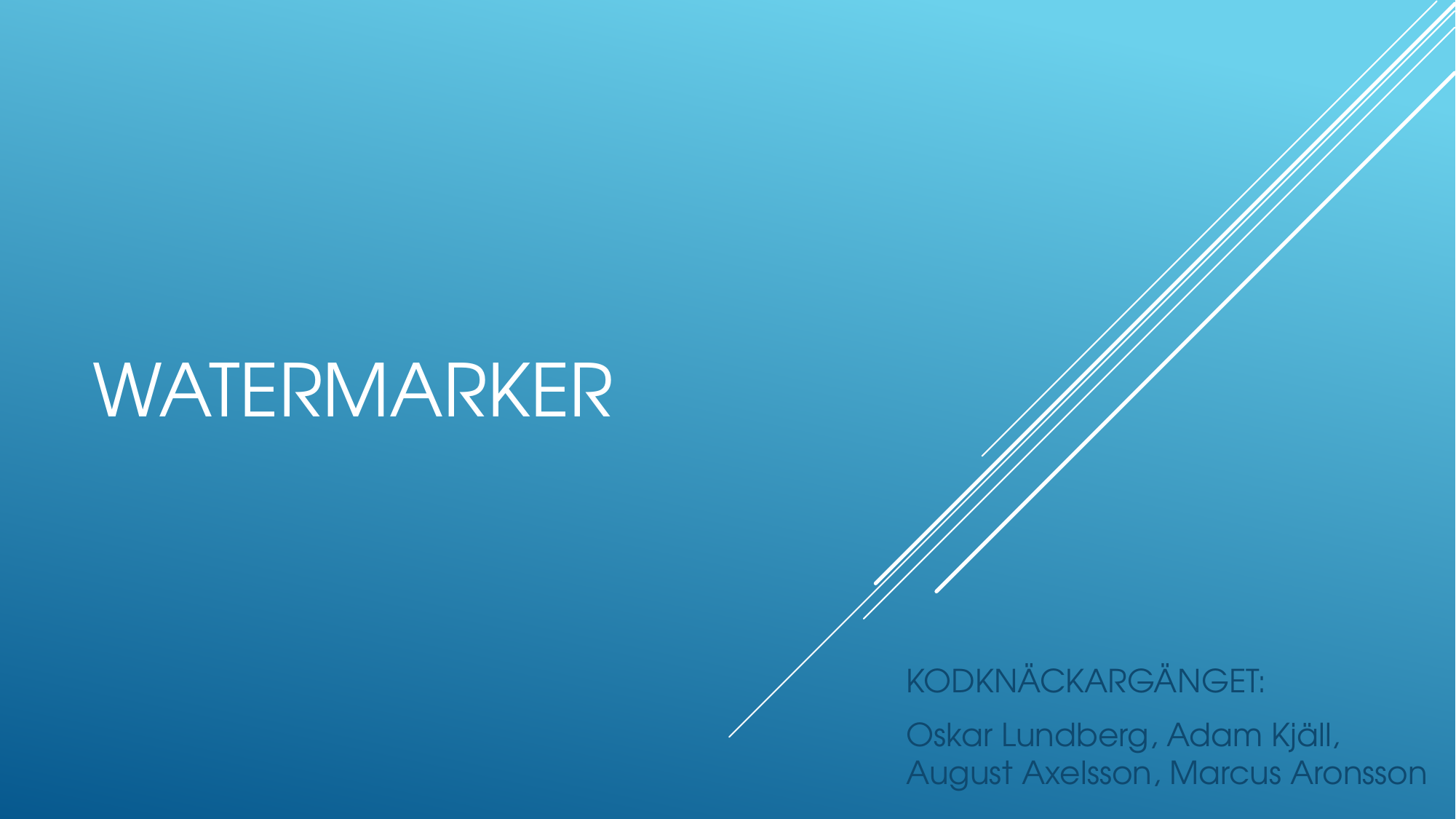

# WATERMARKER
KODKNÄCKARGÄNGET:
Oskar Lundberg, Adam Kjäll, August Axelsson, Marcus Aronsson